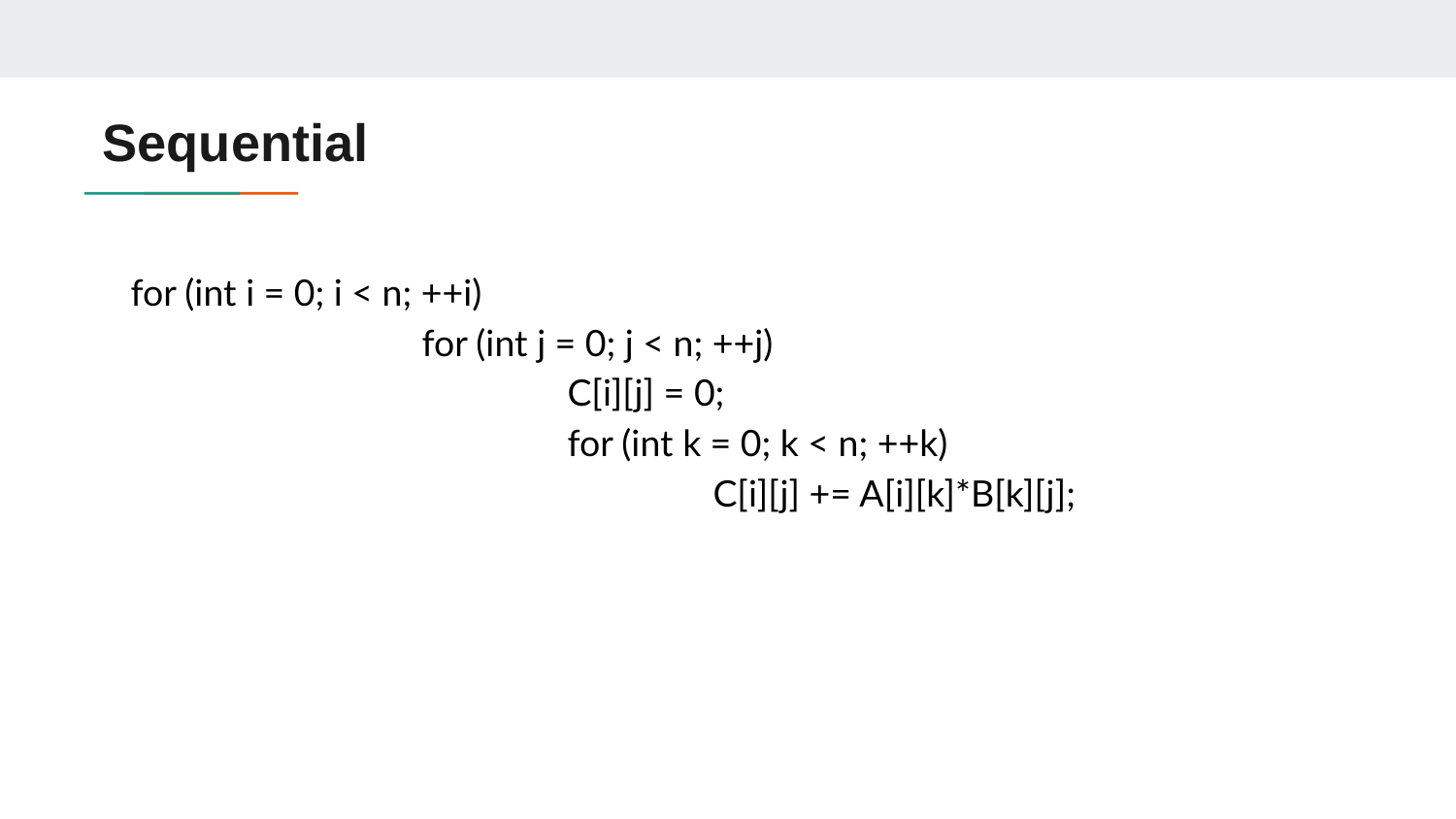

# Sequential
for (int i = 0; i < n; ++i)
		for (int j = 0; j < n; ++j)
			C[i][j] = 0;
			for (int k = 0; k < n; ++k)
				C[i][j] += A[i][k]*B[k][j];